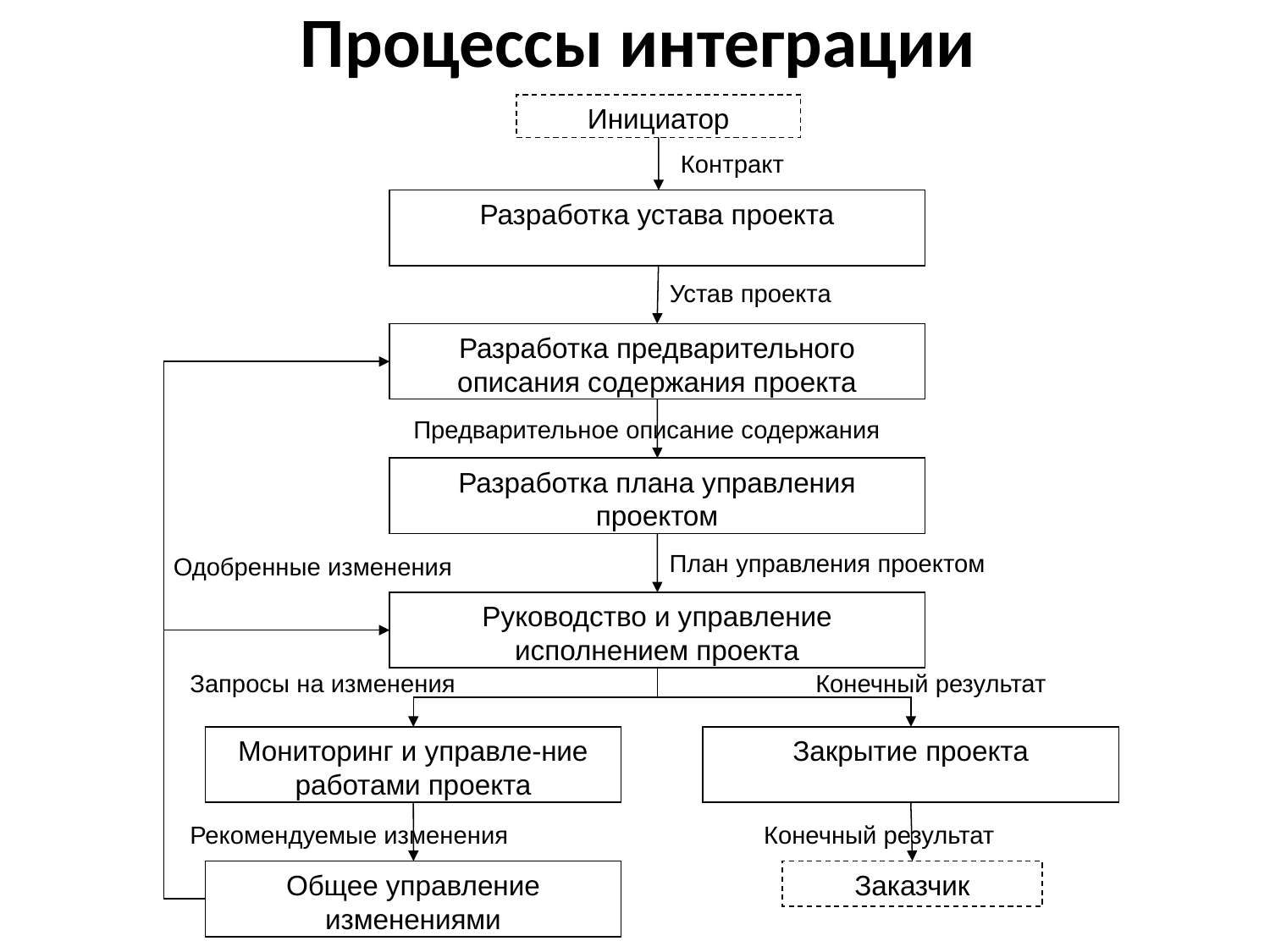

Процессы интеграции

Инициатор

Контракт
Разработка устава проекта

Устав проекта
Разработка предварительного описания содержания проекта

Предварительное описание содержания
Разработка плана управления проектом

План управления проектом
Одобренные изменения
Руководство и управление исполнением проекта

Запросы на изменения
Конечный результат
Мониторинг и управле-ние работами проекта

Закрытие проекта

Рекомендуемые изменения
Конечный результат
Общее управление изменениями

Заказчик